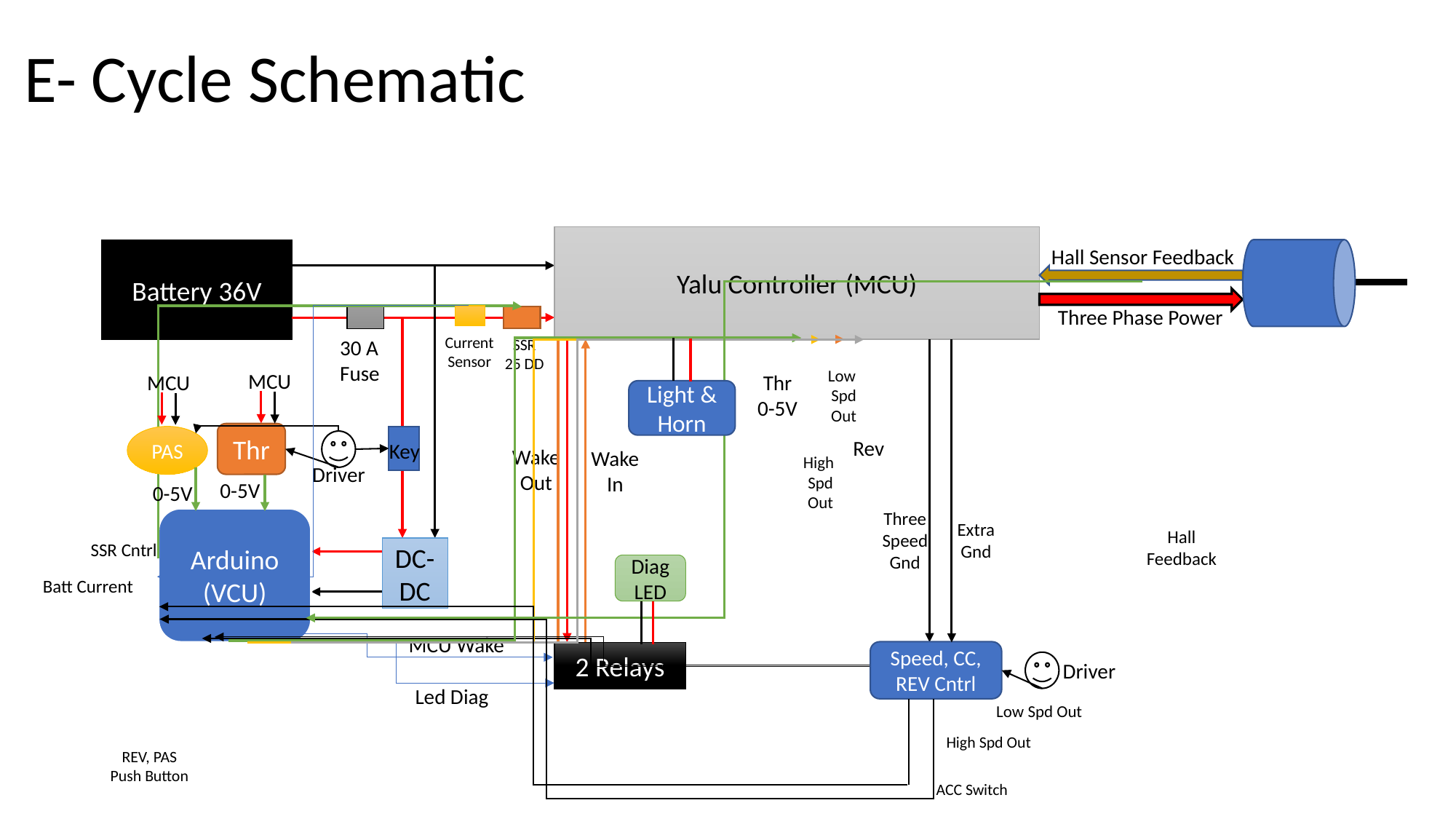

# E- Cycle Schematic
Yalu Controller (MCU)

Hall Sensor Feedback
Battery 36V

Three Phase Power

Current
Sensor
30 A
Fuse
SSR
25 DD
Low
Spd Out
MCU
Thr
0-5V
MCU
Light & Horn
Thr

PAS
Rev

Key
Wake
Out
Wake
In
High
Spd Out
Driver
0-5V
0-5V
Three
Speed
Gnd
Arduino
(VCU)
Extra
Gnd
Hall
Feedback
SSR Cntrl
DC-DC
DiagLED
Batt Current
MCU Wake
Speed, CC, REV Cntrl
2 Relays

Driver
Led Diag
Low Spd Out
High Spd Out
REV, PAS Push Button
ACC Switch